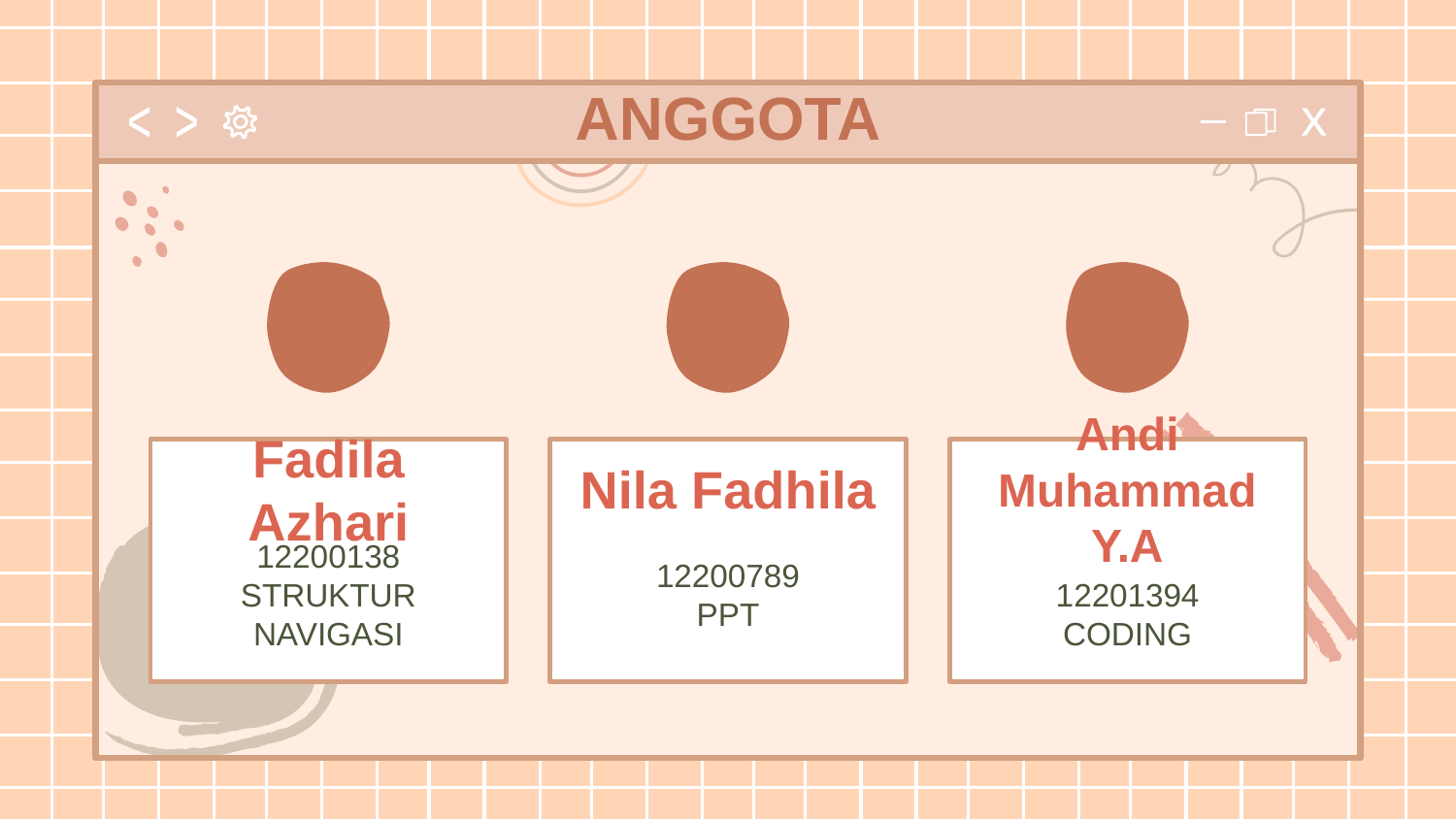

# ANGGOTA

Fadila Azhari
Nila Fadhila
Andi Muhammad Y.A
12200138
STRUKTUR NAVIGASI
12200789
PPT
12201394
CODING